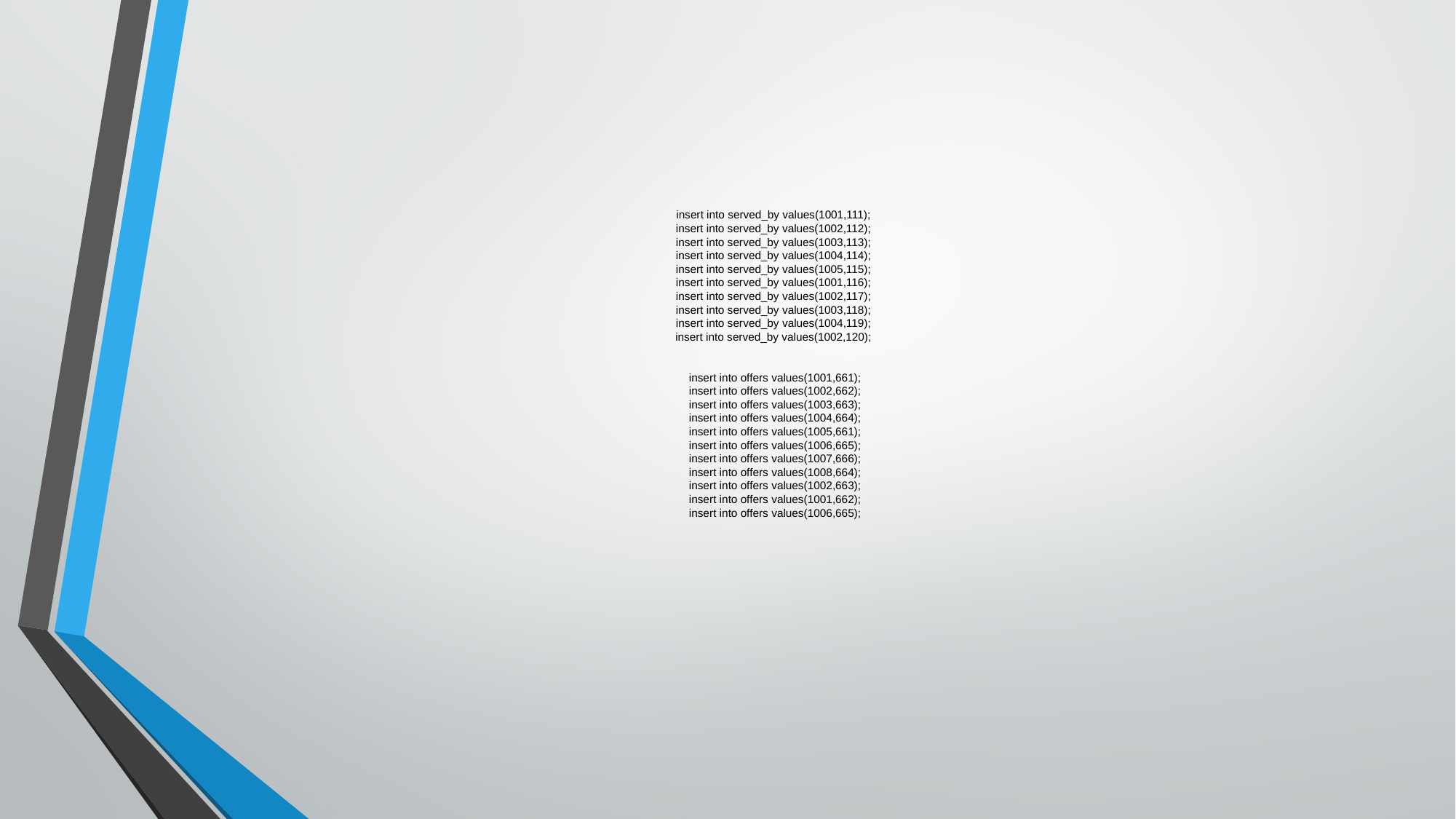

# insert into served_by values(1001,111); insert into served_by values(1002,112); insert into served_by values(1003,113); insert into served_by values(1004,114); insert into served_by values(1005,115); insert into served_by values(1001,116); insert into served_by values(1002,117); insert into served_by values(1003,118); insert into served_by values(1004,119); insert into served_by values(1002,120); insert into offers values(1001,661); insert into offers values(1002,662); insert into offers values(1003,663); insert into offers values(1004,664); insert into offers values(1005,661); insert into offers values(1006,665); insert into offers values(1007,666); insert into offers values(1008,664); insert into offers values(1002,663); insert into offers values(1001,662); insert into offers values(1006,665);